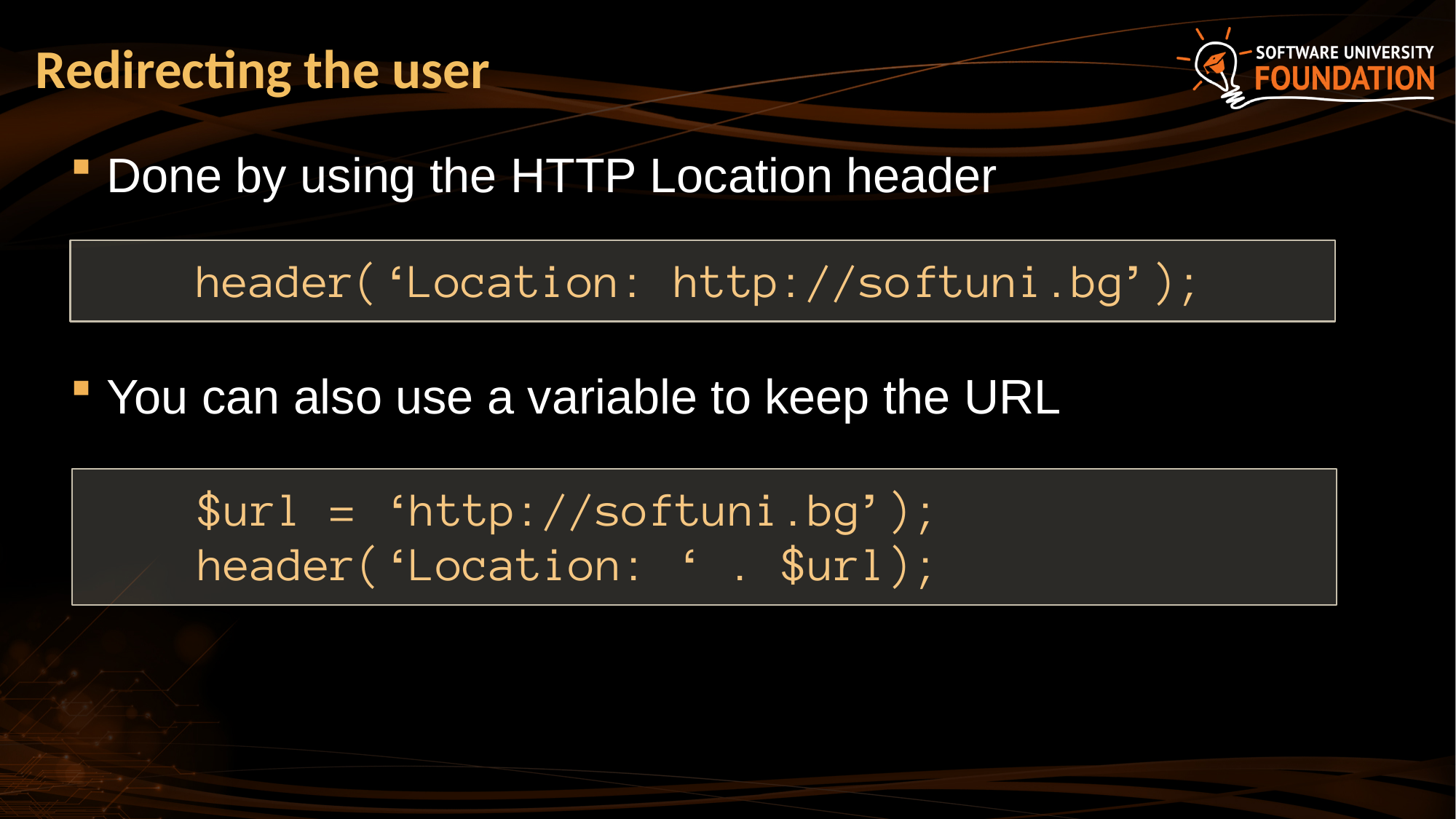

# Redirecting the user
Done by using the HTTP Location header

	header(‘Location: http://softuni.bg’);
You can also use a variable to keep the URL

	$url = ‘http://softuni.bg’);
 	header(‘Location: ‘ . $url);